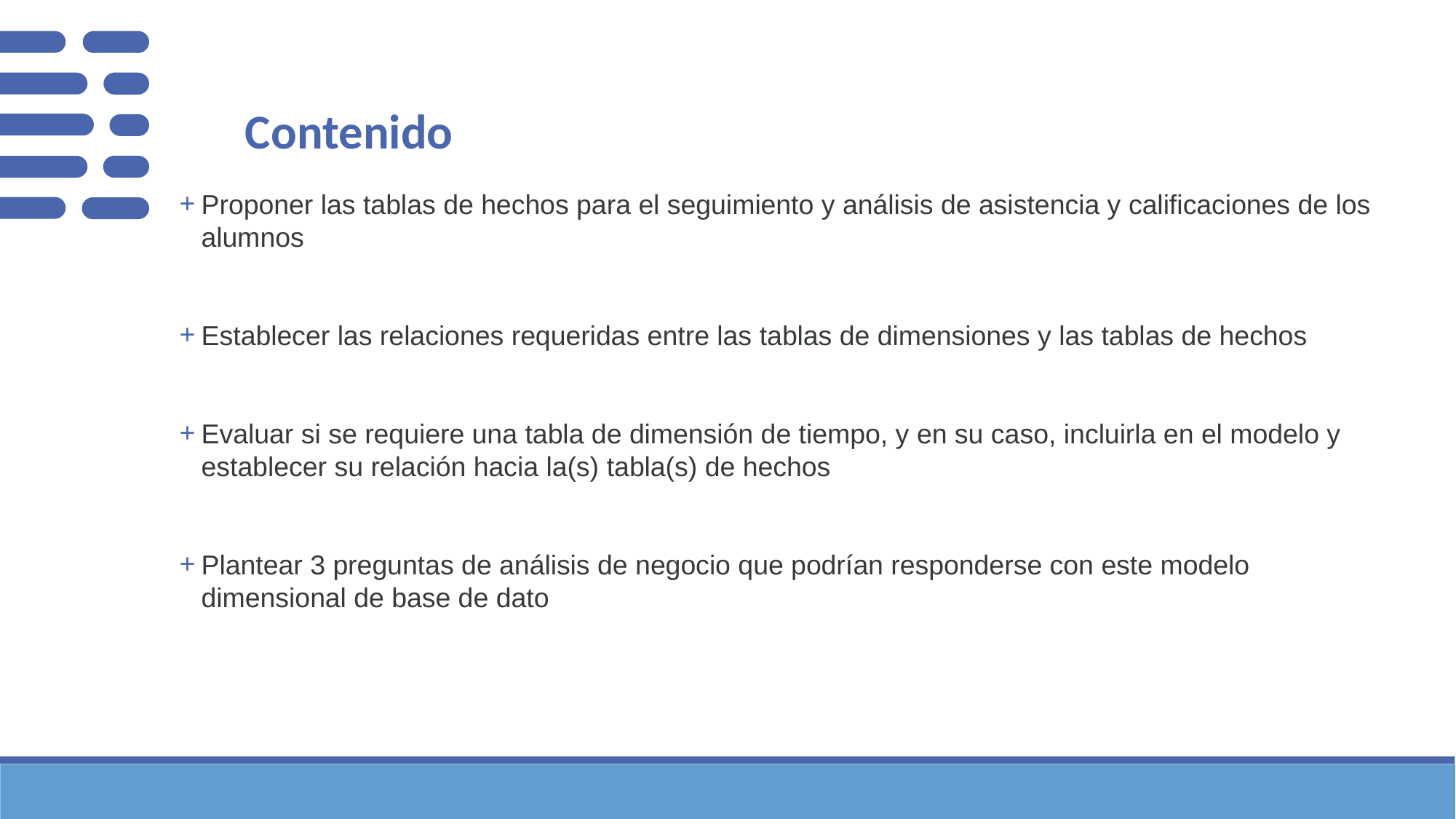

# Contenido
Proponer las tablas de hechos para el seguimiento y análisis de asistencia y calificaciones de los alumnos

Establecer las relaciones requeridas entre las tablas de dimensiones y las tablas de hechos

Evaluar si se requiere una tabla de dimensión de tiempo, y en su caso, incluirla en el modelo y establecer su relación hacia la(s) tabla(s) de hechos

Plantear 3 preguntas de análisis de negocio que podrían responderse con este modelo dimensional de base de dato